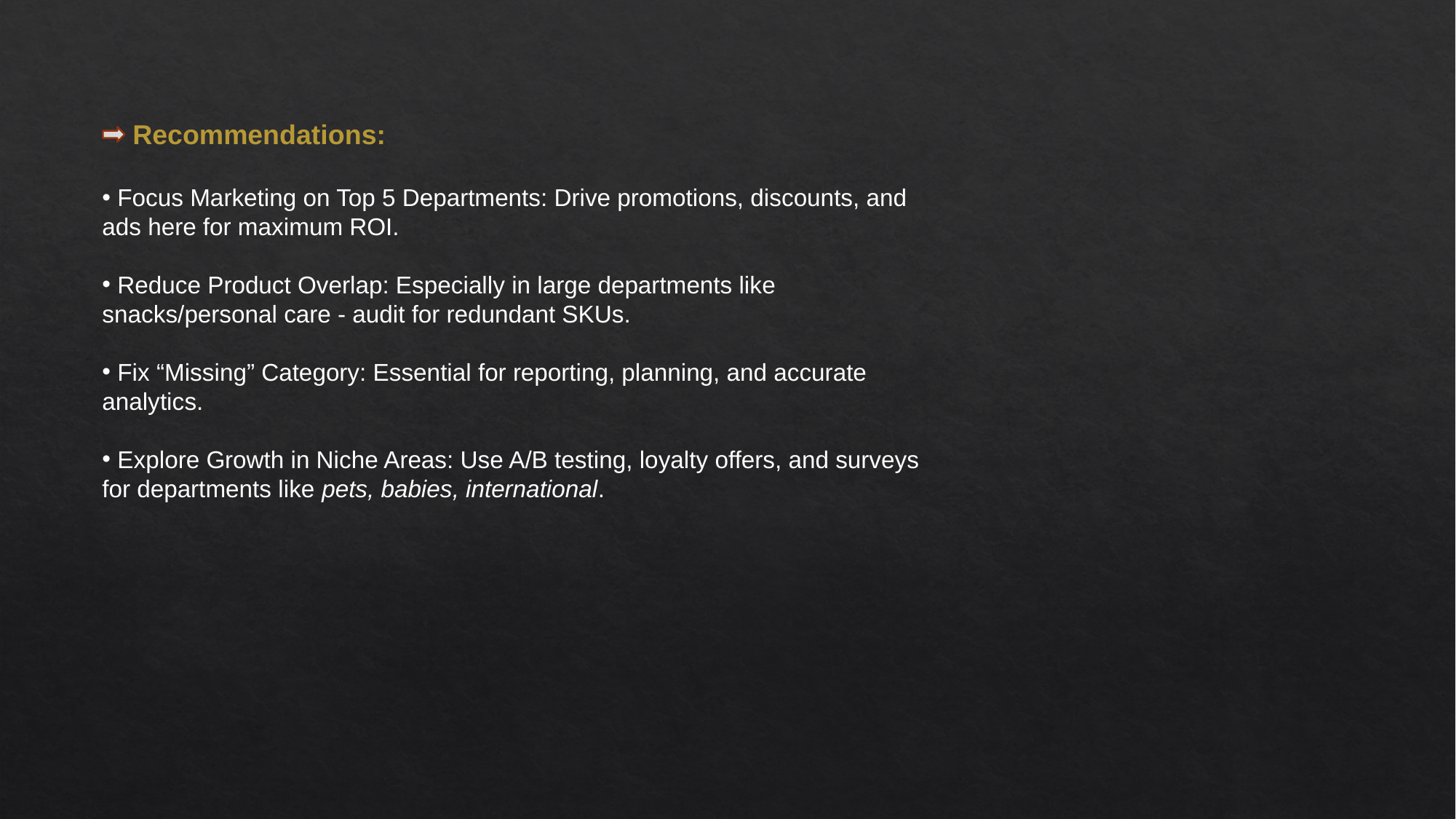

Recommendations:

 Focus Marketing on Top 5 Departments: Drive promotions, discounts, and ads here for maximum ROI.

 Reduce Product Overlap: Especially in large departments like snacks/personal care - audit for redundant SKUs.

 Fix “Missing” Category: Essential for reporting, planning, and accurate analytics.

 Explore Growth in Niche Areas: Use A/B testing, loyalty offers, and surveys for departments like pets, babies, international.